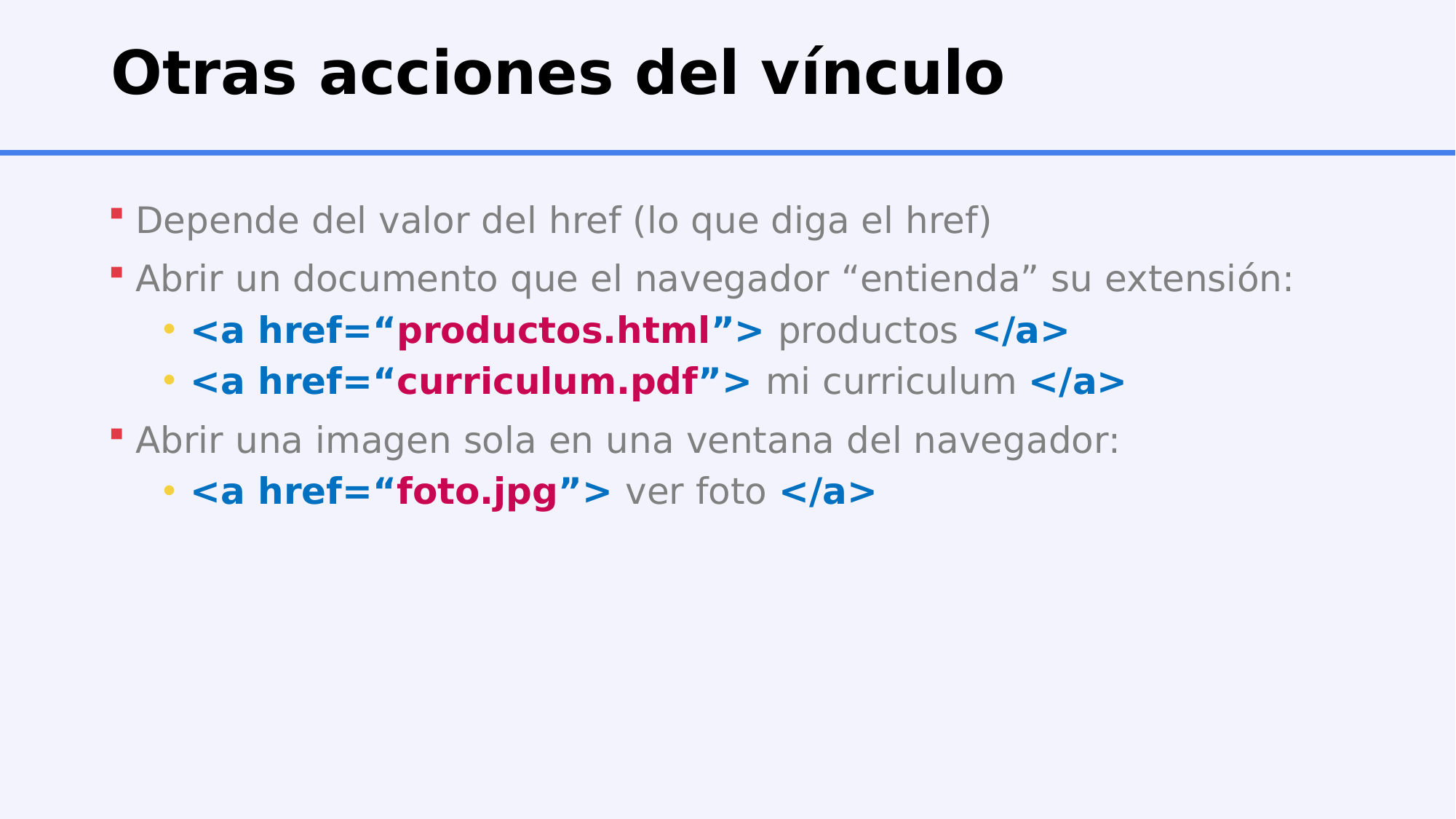

# Otras acciones del vínculo
Depende del valor del href (lo que diga el href)
Abrir un documento que el navegador “entienda” su extensión:
<a href=“productos.html”> productos </a>
<a href=“curriculum.pdf”> mi curriculum </a>
Abrir una imagen sola en una ventana del navegador:
<a href=“foto.jpg”> ver foto </a>